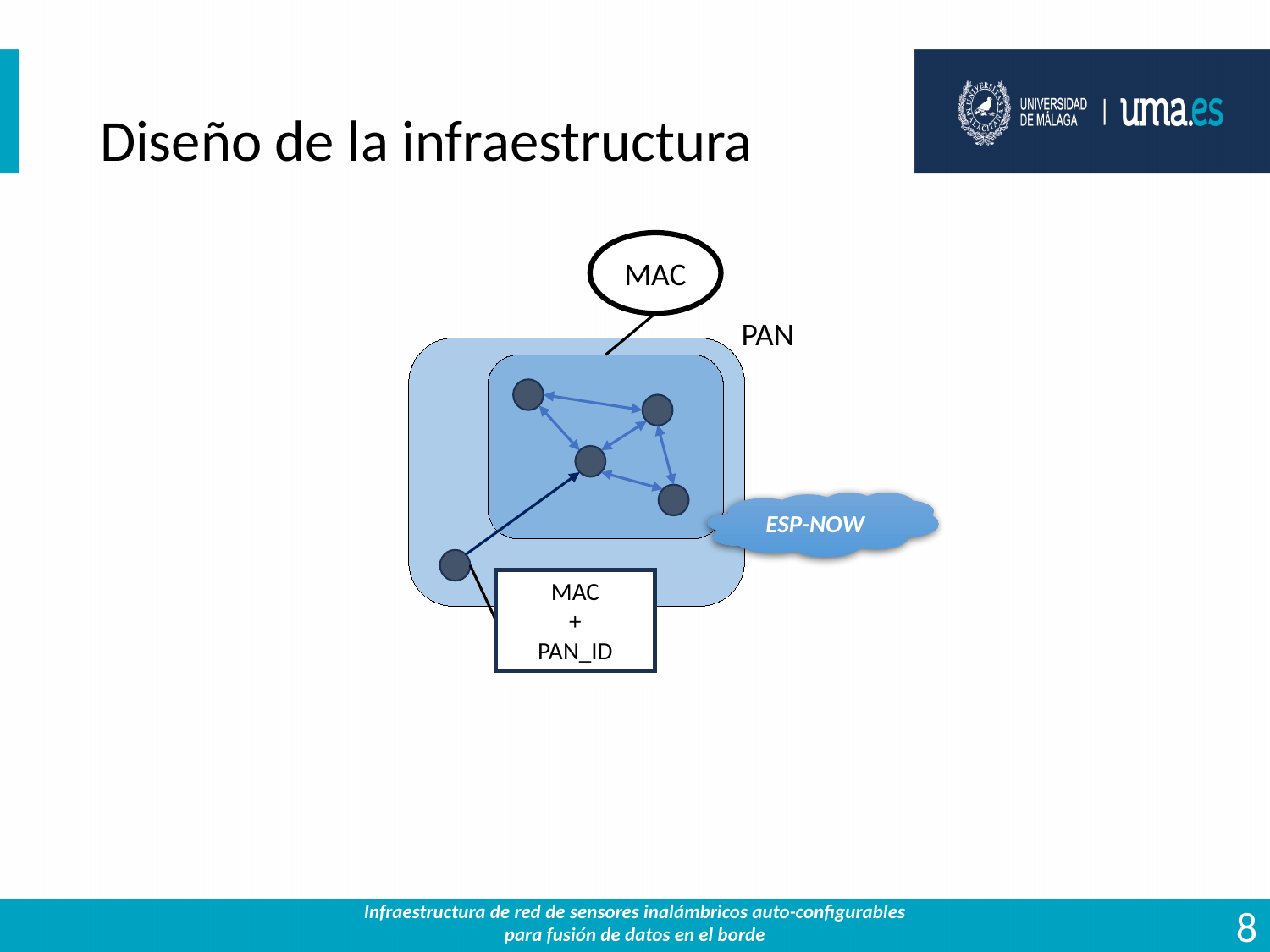

# Diseño de la infraestructura
MAC
PAN

ESP-NOW

MAC
+
PAN_ID
8
Infraestructura de red de sensores inalámbricos auto-configurables para fusión de datos en el borde